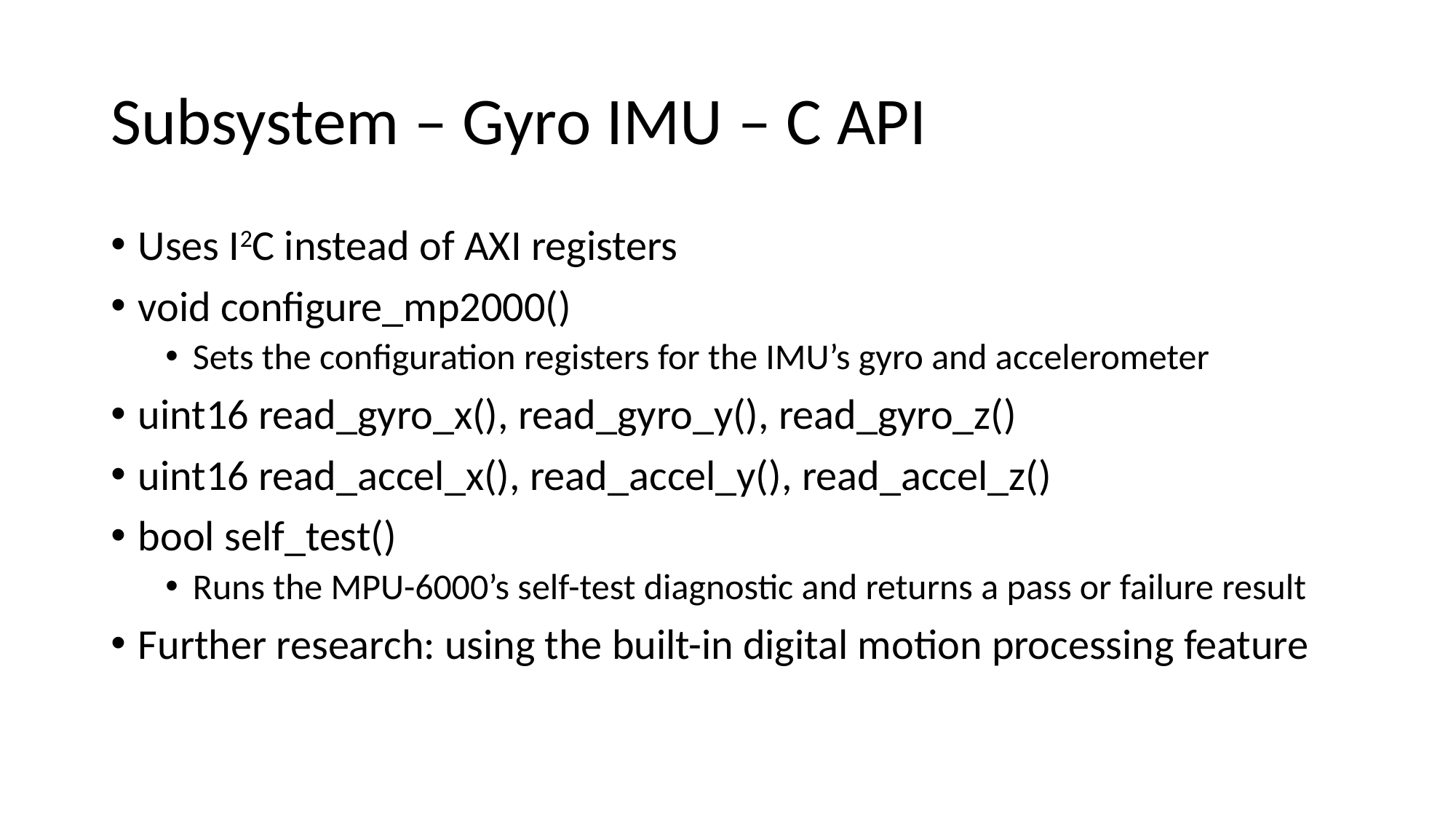

# Subsystem – Gyro IMU – C API
Uses I2C instead of AXI registers
void configure_mp2000()
Sets the configuration registers for the IMU’s gyro and accelerometer
uint16 read_gyro_x(), read_gyro_y(), read_gyro_z()
uint16 read_accel_x(), read_accel_y(), read_accel_z()
bool self_test()
Runs the MPU-6000’s self-test diagnostic and returns a pass or failure result
Further research: using the built-in digital motion processing feature